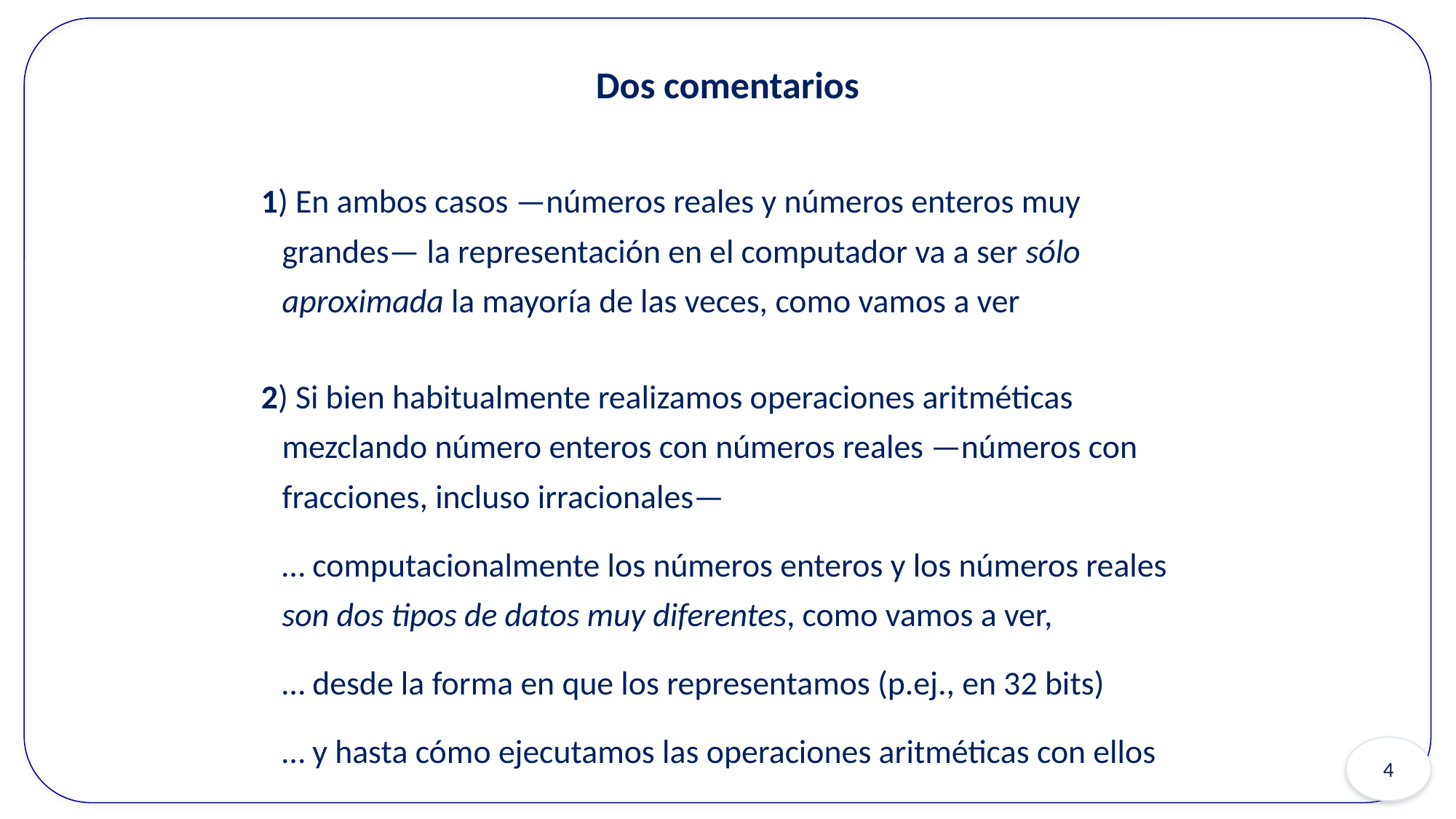

Dos comentarios
1) En ambos casos —números reales y números enteros muy grandes— la representación en el computador va a ser sólo aproximada la mayoría de las veces, como vamos a ver
2) Si bien habitualmente realizamos operaciones aritméticas mezclando número enteros con números reales —números con fracciones, incluso irracionales—
… computacionalmente los números enteros y los números reales son dos tipos de datos muy diferentes, como vamos a ver,
… desde la forma en que los representamos (p.ej., en 32 bits)
… y hasta cómo ejecutamos las operaciones aritméticas con ellos